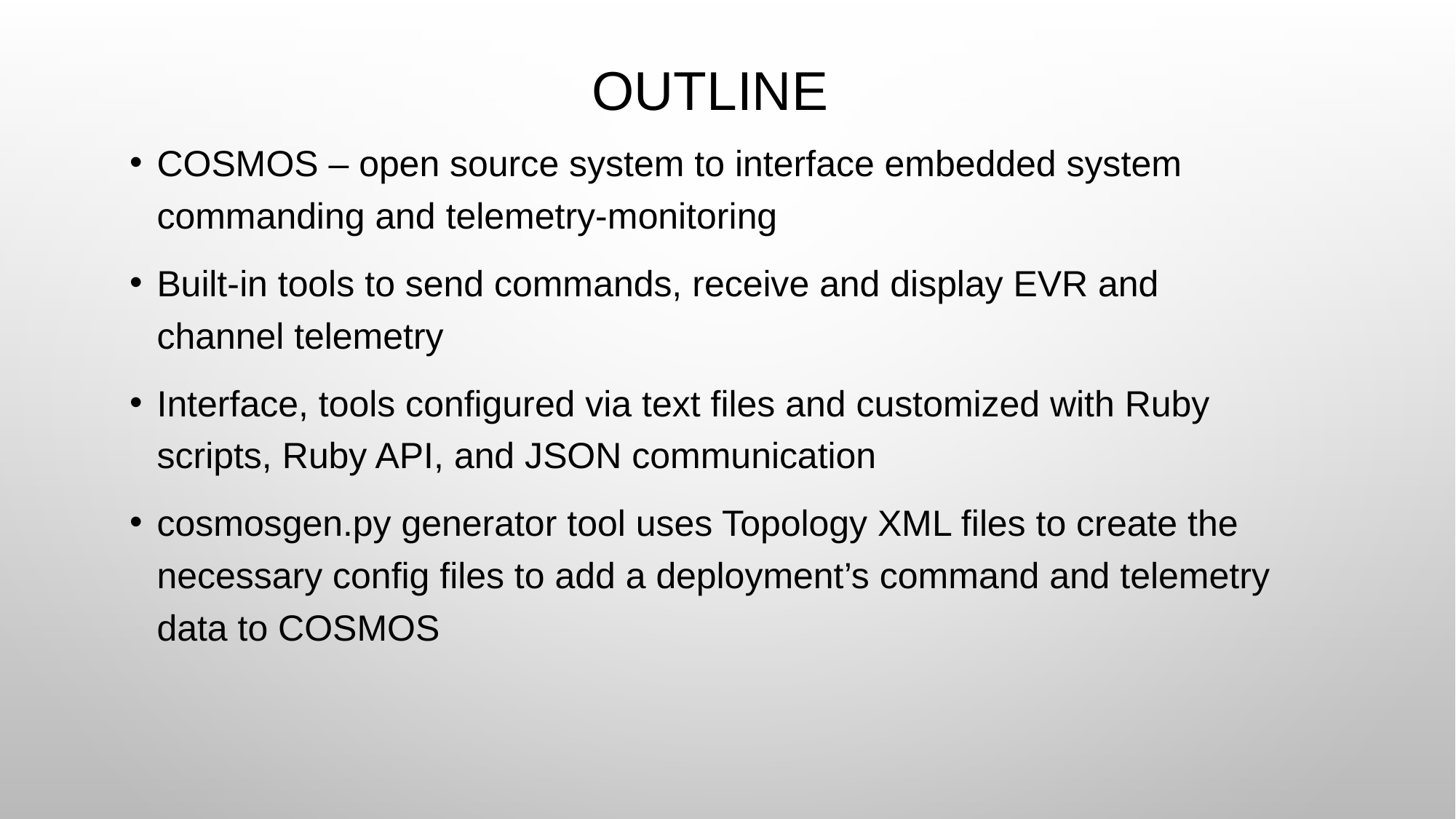

# Outline
COSMOS – open source system to interface embedded system commanding and telemetry-monitoring
Built-in tools to send commands, receive and display EVR and channel telemetry
Interface, tools configured via text files and customized with Ruby scripts, Ruby API, and JSON communication
cosmosgen.py generator tool uses Topology XML files to create the necessary config files to add a deployment’s command and telemetry data to COSMOS